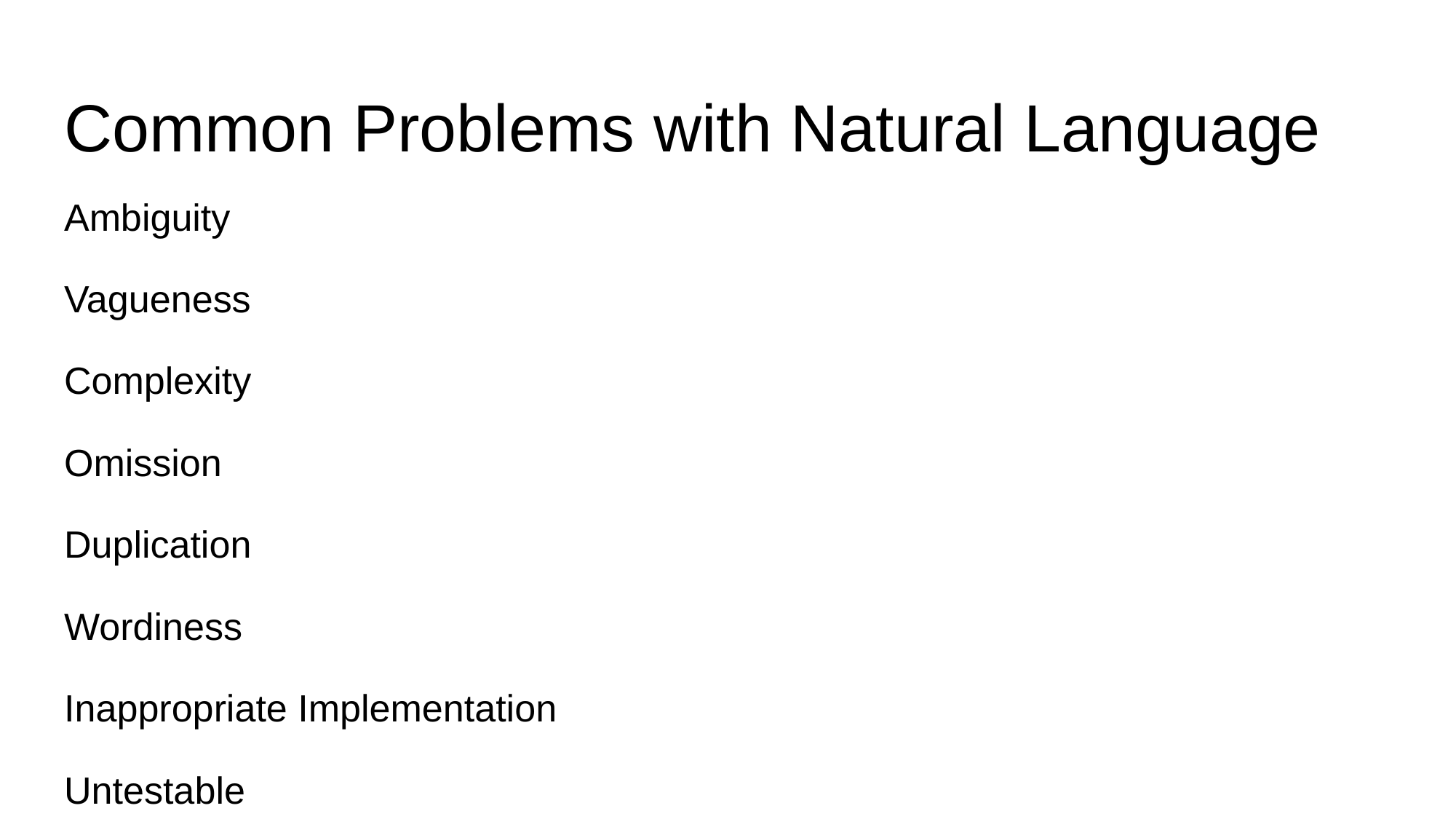

# Common Problems with Natural Language

Ambiguity

Vagueness

Complexity

Omission

Duplication

Wordiness

Inappropriate Implementation

Untestable